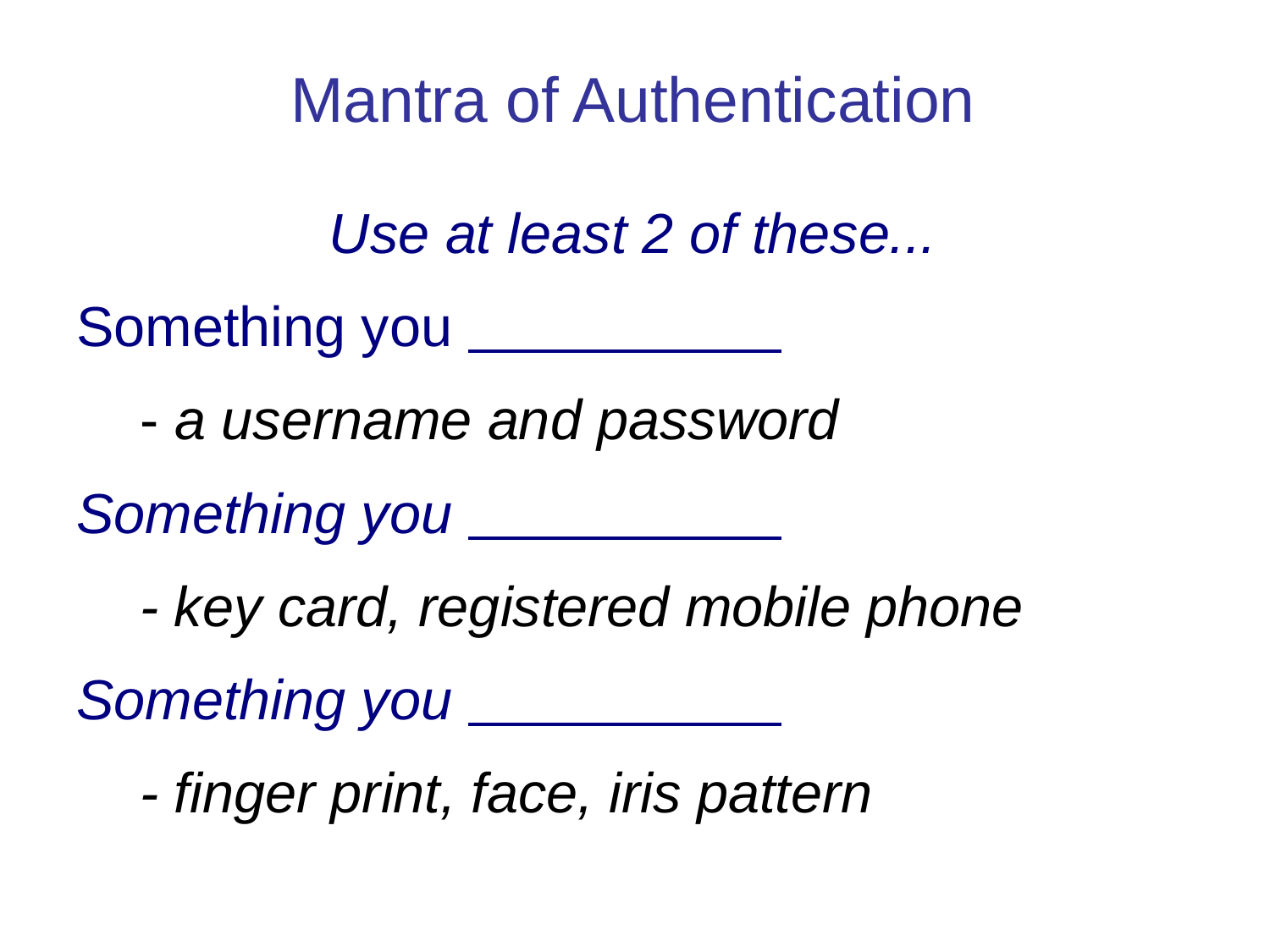

Mantra of Authentication
Use at least 2 of these...
Something you
- a username and password
Something you
- key card, registered mobile phone
Something you
- finger print, face, iris pattern